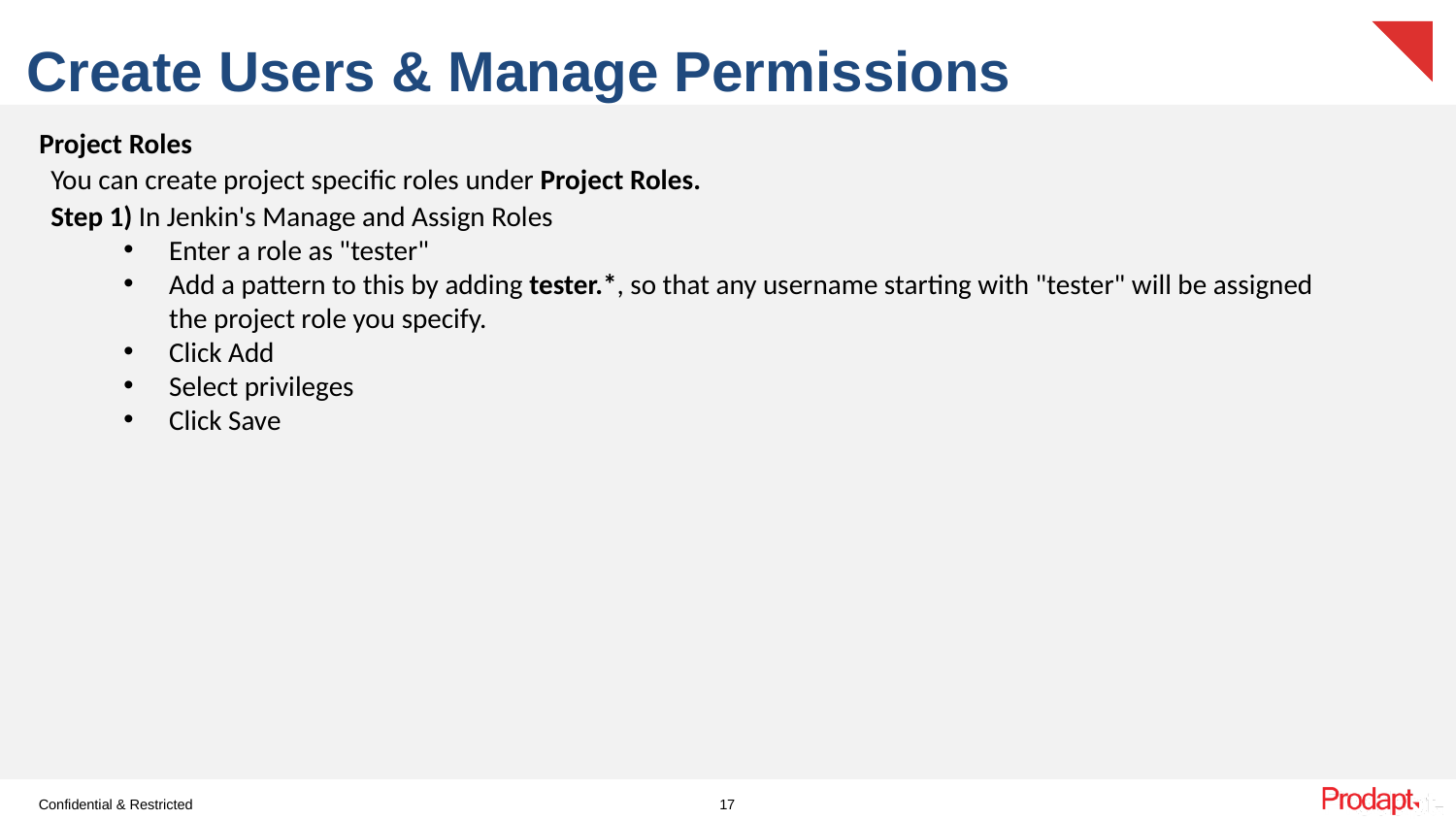

# Create Users & Manage Permissions
Project Roles
You can create project specific roles under Project Roles.
Step 1) In Jenkin's Manage and Assign Roles
Enter a role as "tester"
Add a pattern to this by adding tester.*, so that any username starting with "tester" will be assigned the project role you specify.
Click Add
Select privileges
Click Save
17